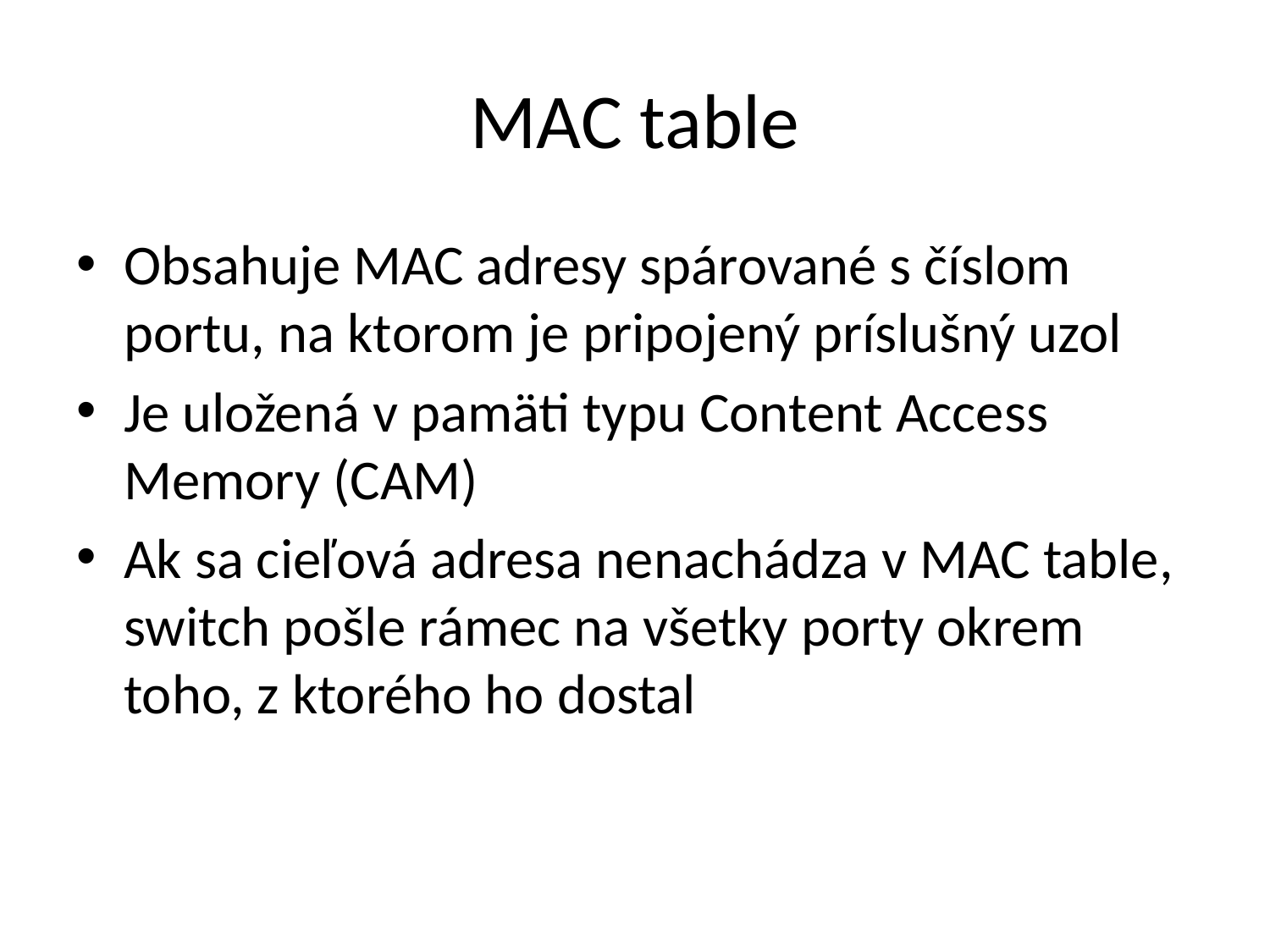

# MAC table
Obsahuje MAC adresy spárované s číslom portu, na ktorom je pripojený príslušný uzol
Je uložená v pamäti typu Content Access Memory (CAM)
Ak sa cieľová adresa nenachádza v MAC table, switch pošle rámec na všetky porty okrem toho, z ktorého ho dostal